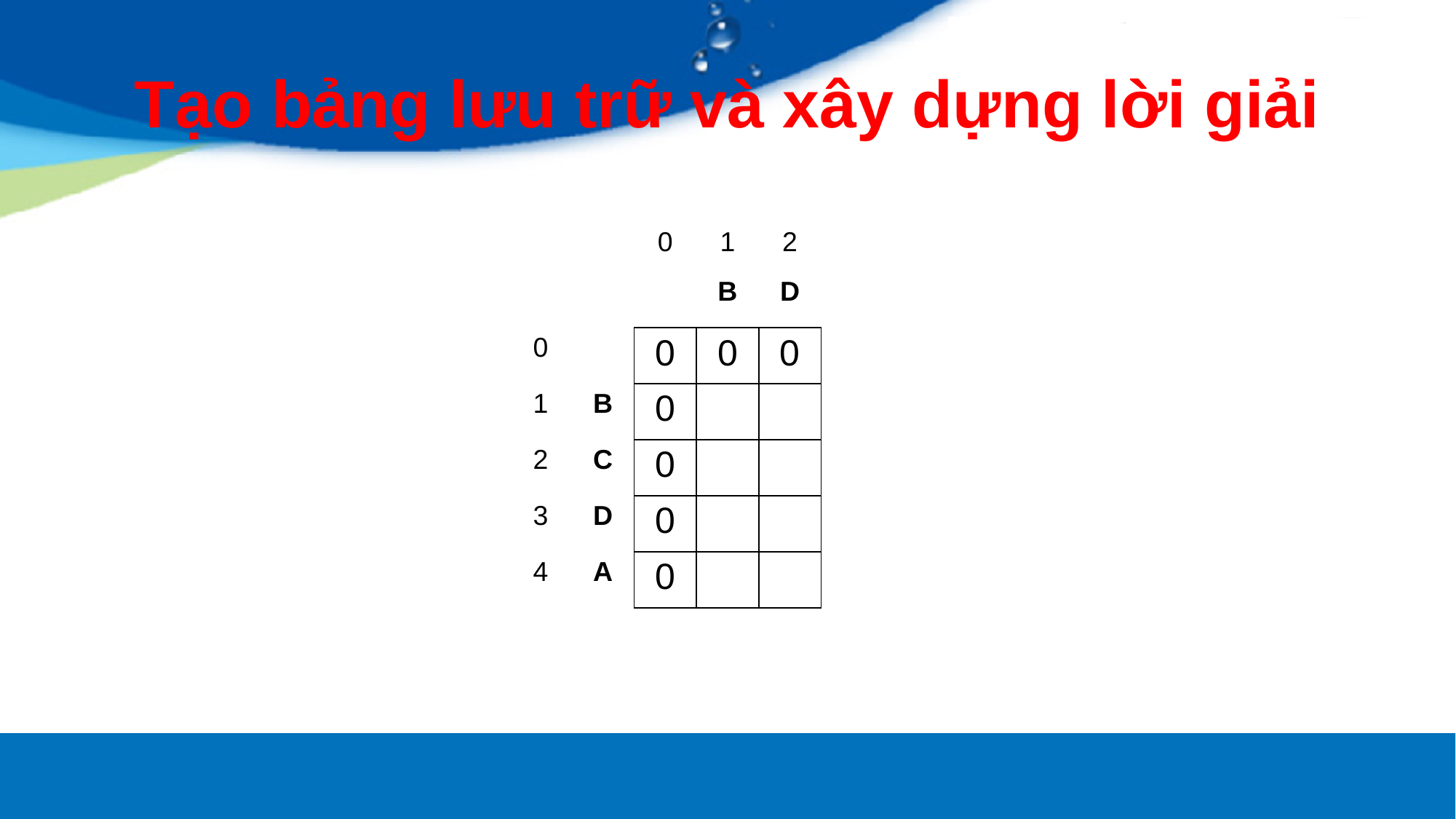

# Tạo bảng lưu trữ và xây dựng lời giải
| 0 | 1 | 2 |
| --- | --- | --- |
|  | B | D |
| --- | --- | --- |
| 0 |
| --- |
| 1 |
| 2 |
| 3 |
| 4 |
|  |
| --- |
| B |
| C |
| D |
| A |
| 0 | 0 | 0 |
| --- | --- | --- |
| 0 |  |  |
| 0 |  |  |
| 0 |  |  |
| 0 |  |  |